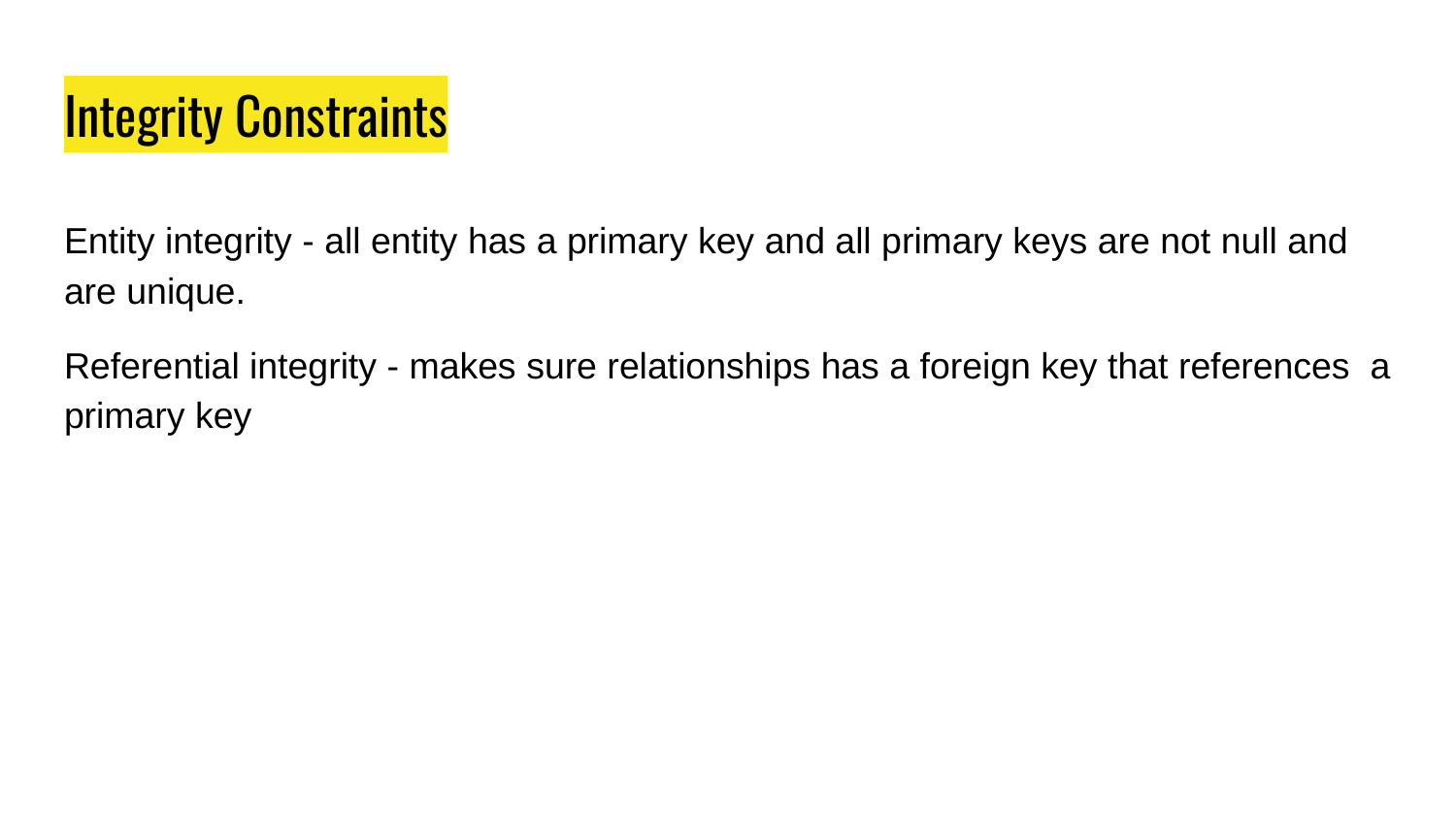

# Integrity Constraints
Entity integrity - all entity has a primary key and all primary keys are not null and are unique.
Referential integrity - makes sure relationships has a foreign key that references  a primary key